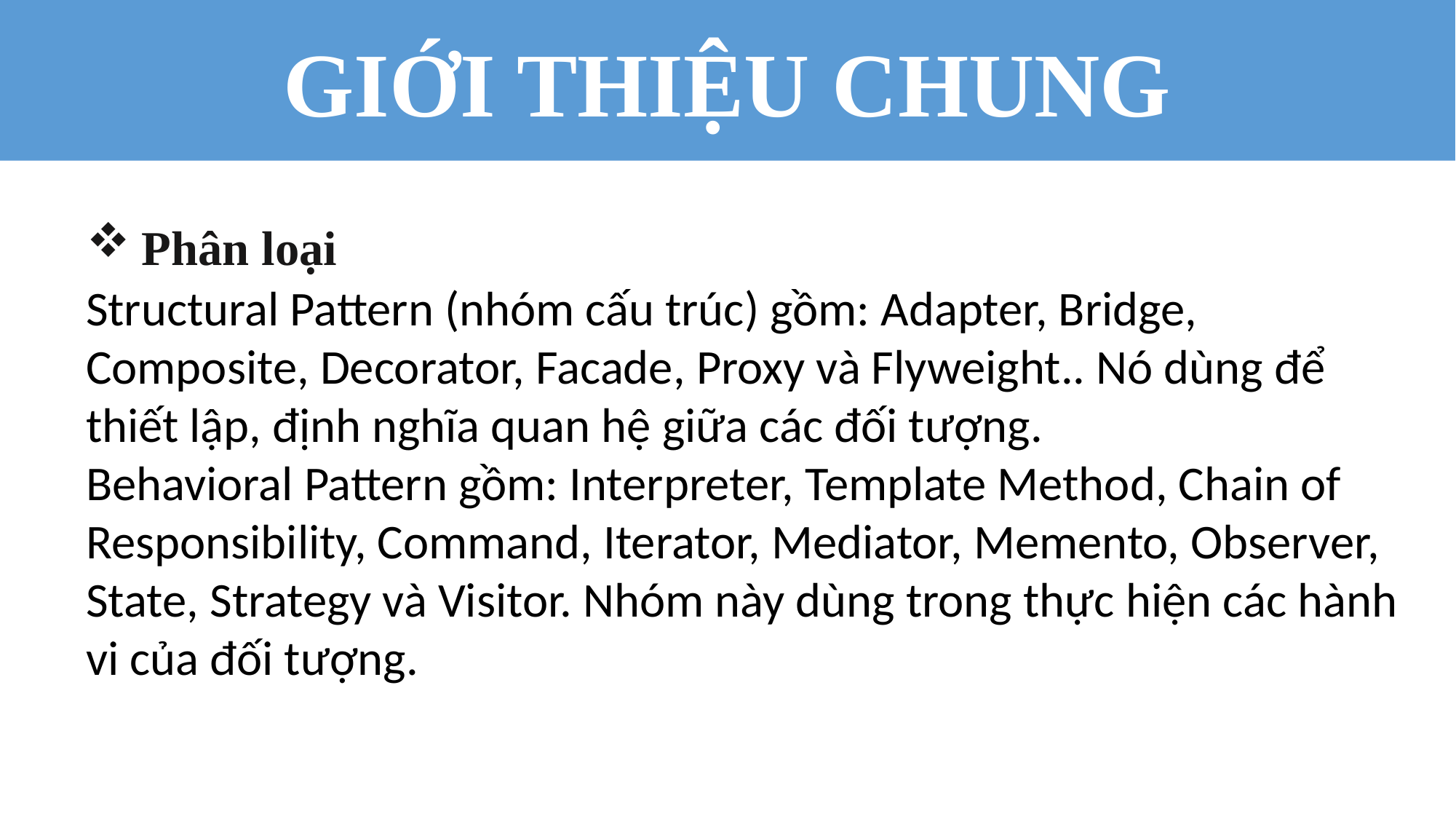

GIỚI THIỆU CHUNG
Phân loại
Structural Pattern (nhóm cấu trúc) gồm: Adapter, Bridge, Composite, Decorator, Facade, Proxy và Flyweight.. Nó dùng để thiết lập, định nghĩa quan hệ giữa các đối tượng.
Behavioral Pattern gồm: Interpreter, Template Method, Chain of Responsibility, Command, Iterator, Mediator, Memento, Observer, State, Strategy và Visitor. Nhóm này dùng trong thực hiện các hành vi của đối tượng.